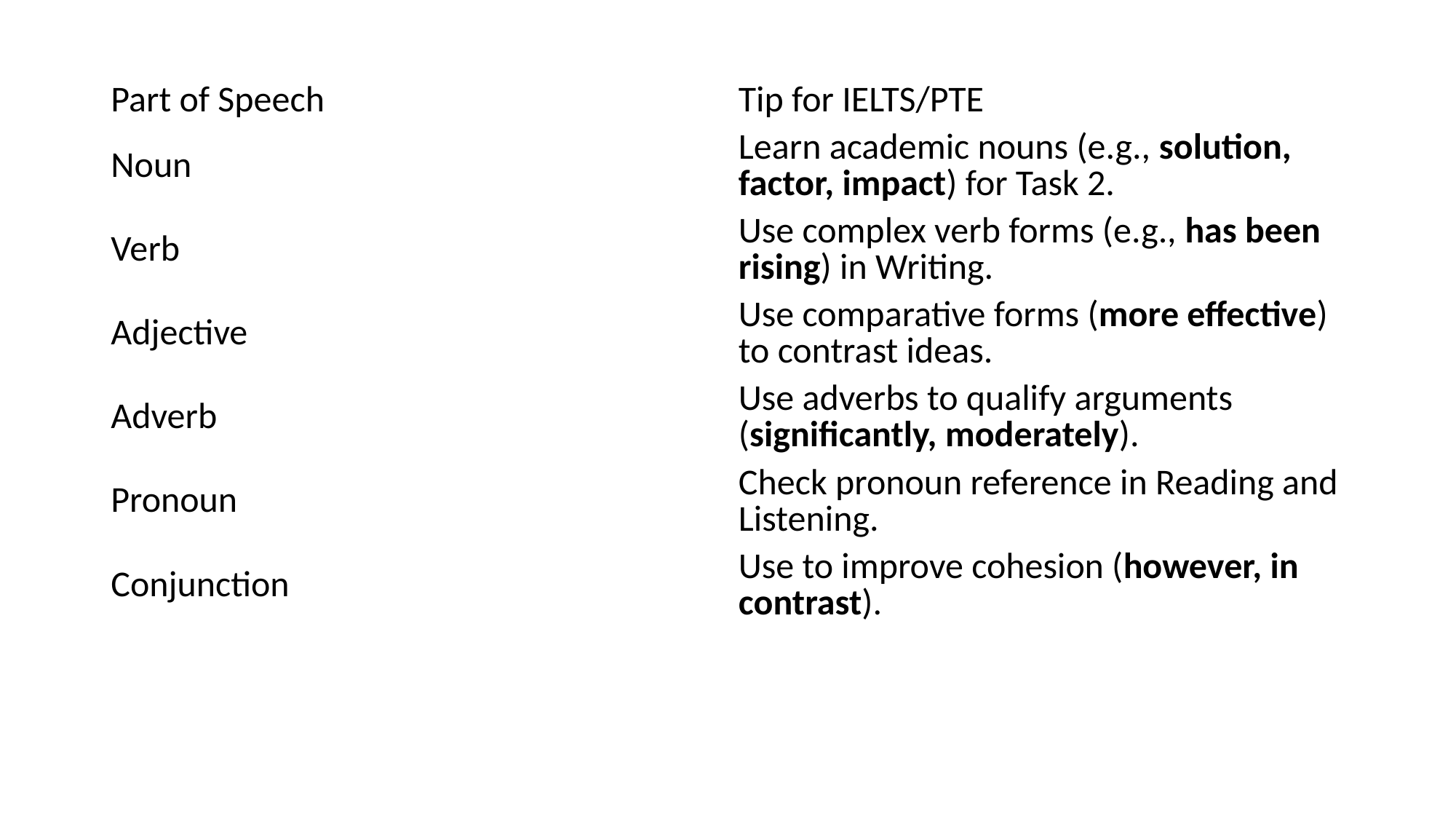

#
| Part of Speech | Tip for IELTS/PTE |
| --- | --- |
| Noun | Learn academic nouns (e.g., solution, factor, impact) for Task 2. |
| Verb | Use complex verb forms (e.g., has been rising) in Writing. |
| Adjective | Use comparative forms (more effective) to contrast ideas. |
| Adverb | Use adverbs to qualify arguments (significantly, moderately). |
| Pronoun | Check pronoun reference in Reading and Listening. |
| Conjunction | Use to improve cohesion (however, in contrast). |